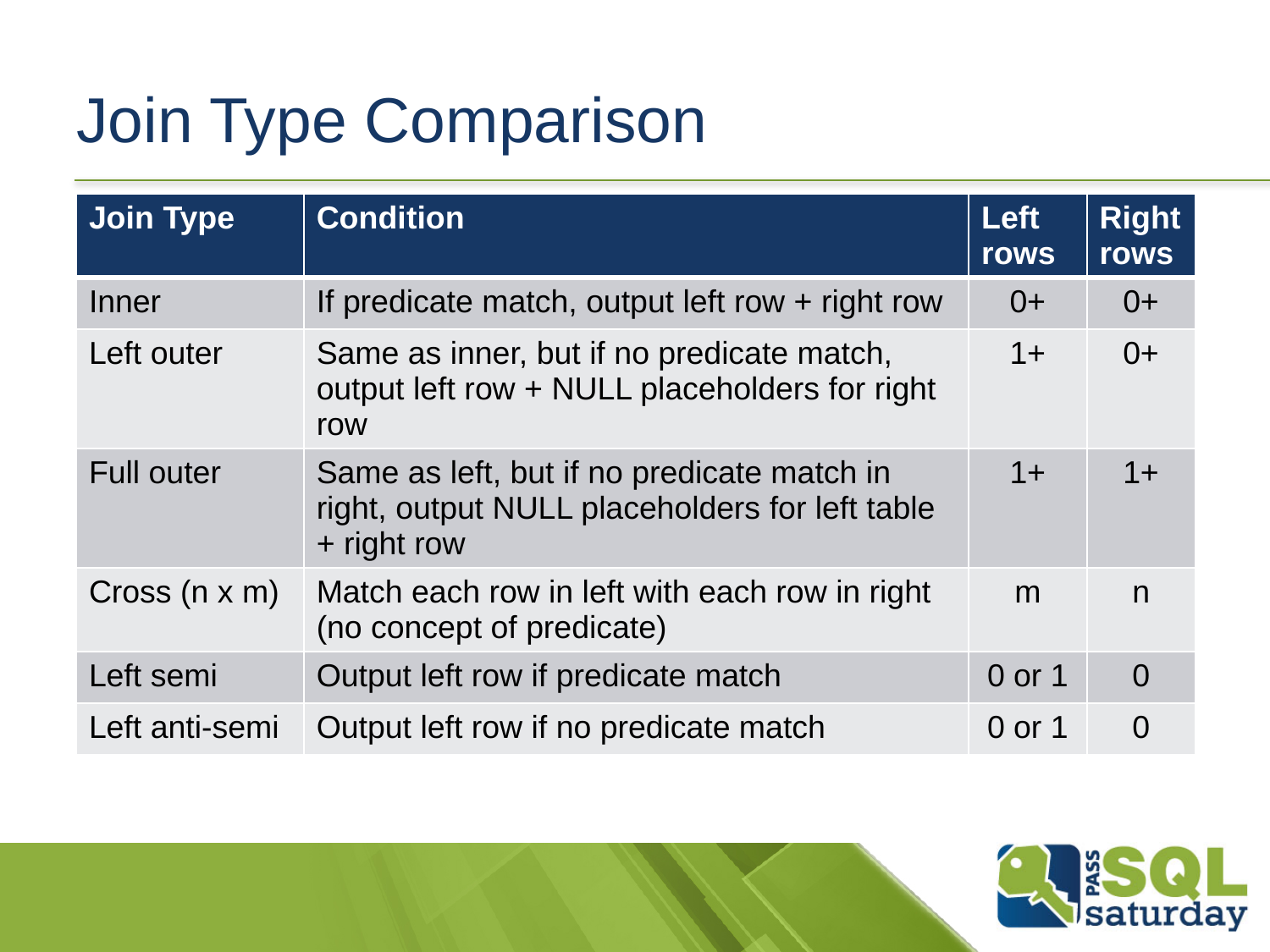

# Join Type Comparison
| Join Type | Condition | Left rows | Right rows |
| --- | --- | --- | --- |
| Inner | If predicate match, output left row + right row | 0+ | 0+ |
| Left outer | Same as inner, but if no predicate match, output left row + NULL placeholders for right row | 1+ | 0+ |
| Full outer | Same as left, but if no predicate match in right, output NULL placeholders for left table + right row | 1+ | 1+ |
| Cross (n x m) | Match each row in left with each row in right (no concept of predicate) | m | n |
| Left semi | Output left row if predicate match | 0 or 1 | 0 |
| Left anti-semi | Output left row if no predicate match | 0 or 1 | 0 |